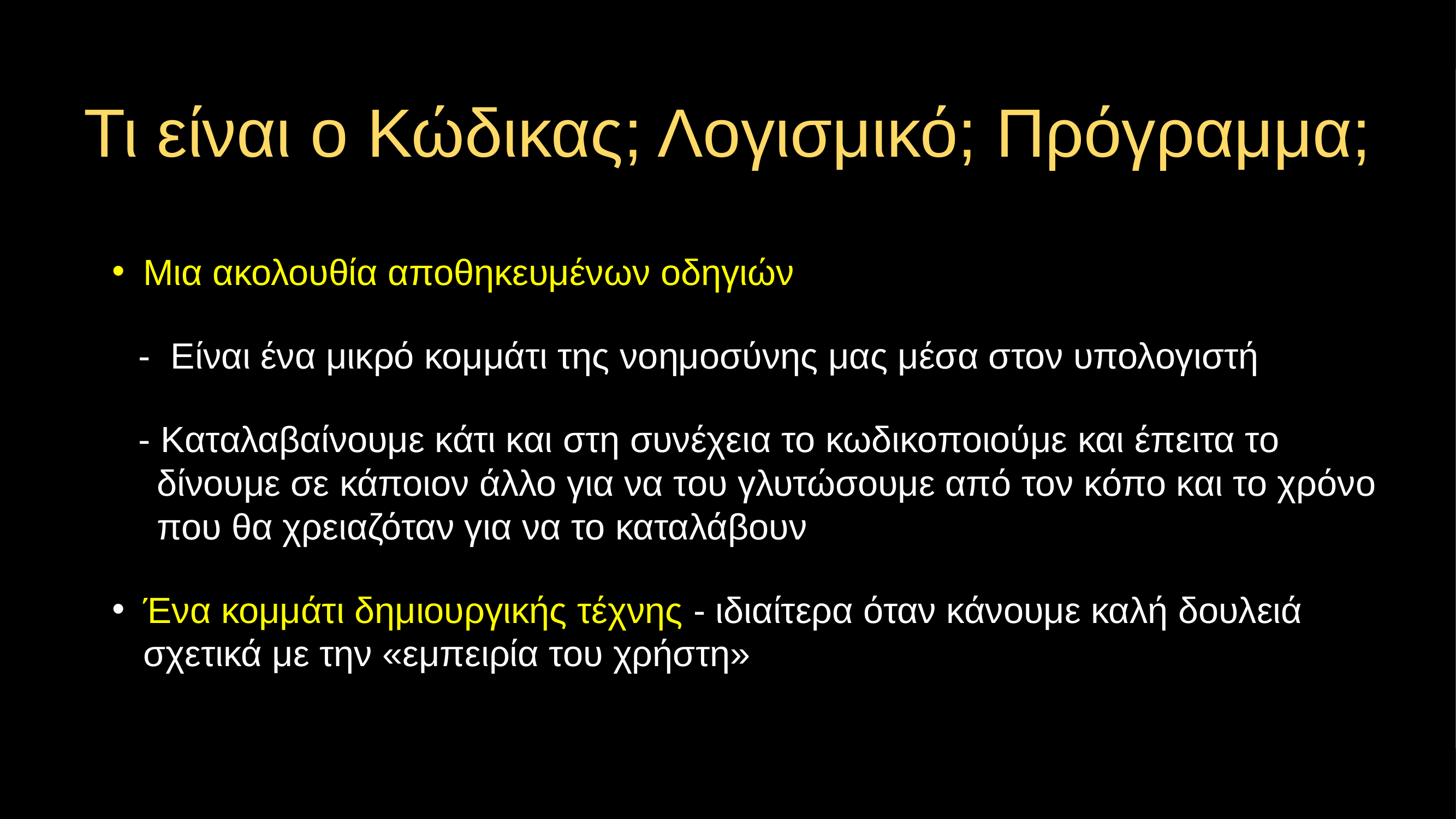

# Τι είναι ο Κώδικας; Λογισμικό; Πρόγραμμα;
Μια ακολουθία αποθηκευμένων οδηγιών
-  Είναι ένα μικρό κομμάτι της νοημοσύνης μας μέσα στον υπολογιστή
- Καταλαβαίνουμε κάτι και στη συνέχεια το κωδικοποιούμε και έπειτα το δίνουμε σε κάποιον άλλο για να του γλυτώσουμε από τον κόπο και το χρόνο που θα χρειαζόταν για να το καταλάβουν
Ένα κομμάτι δημιουργικής τέχνης - ιδιαίτερα όταν κάνουμε καλή δουλειά σχετικά με την «εμπειρία του χρήστη»